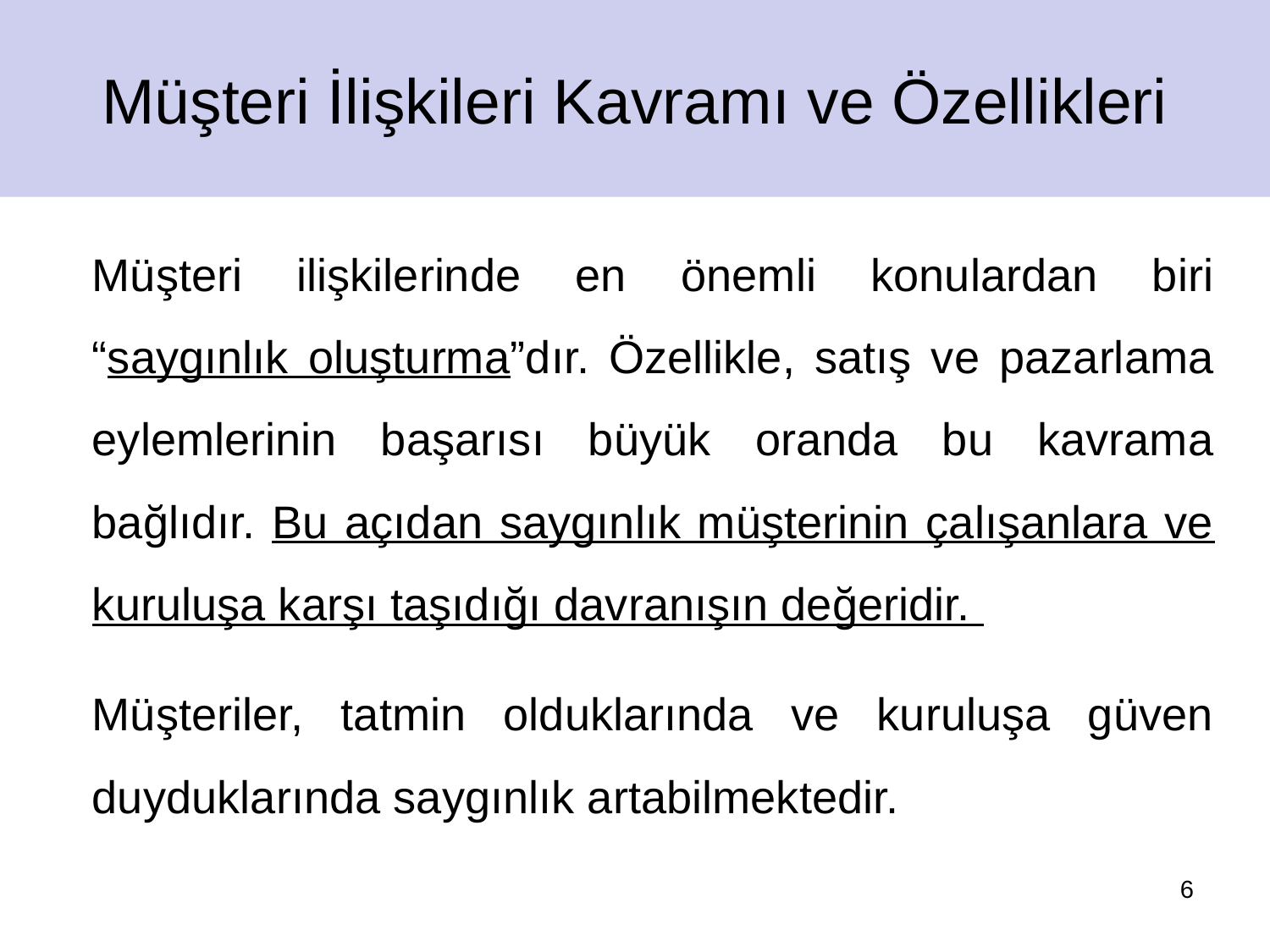

Müşteri İlişkileri Kavramı ve Özellikleri
	Müşteri ilişkilerinde en önemli konulardan biri “saygınlık oluşturma”dır. Özellikle, satış ve pazarlama eylemlerinin başarısı büyük oranda bu kavrama bağlıdır. Bu açıdan saygınlık müşterinin çalışanlara ve kuruluşa karşı taşıdığı davranışın değeridir.
	Müşteriler, tatmin olduklarında ve kuruluşa güven duyduklarında saygınlık artabilmektedir.
6